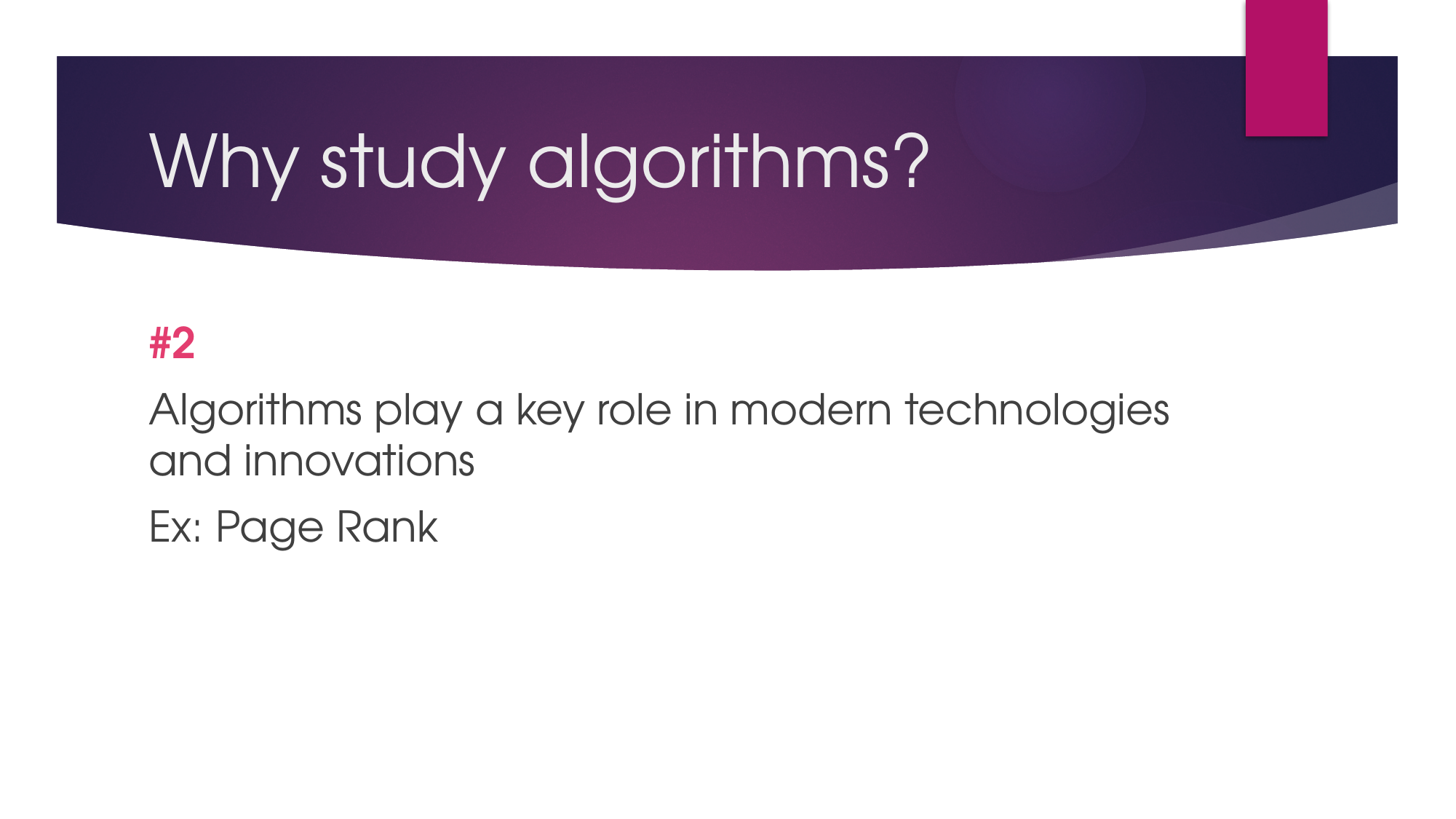

# Why study algorithms?
#2
Algorithms play a key role in modern technologies and innovations
Ex: Page Rank